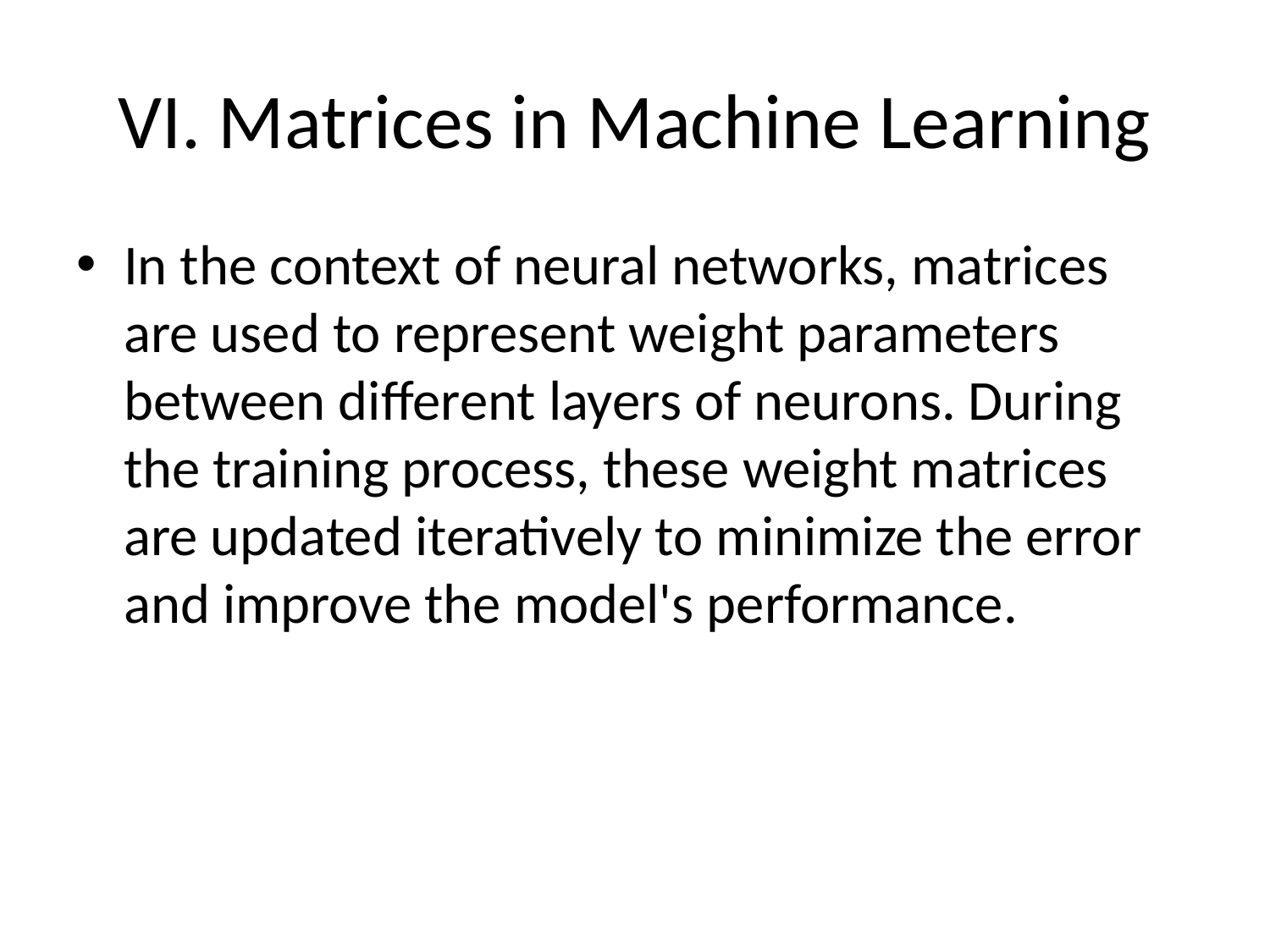

# VI. Matrices in Machine Learning
In the context of neural networks, matrices are used to represent weight parameters between different layers of neurons. During the training process, these weight matrices are updated iteratively to minimize the error and improve the model's performance.